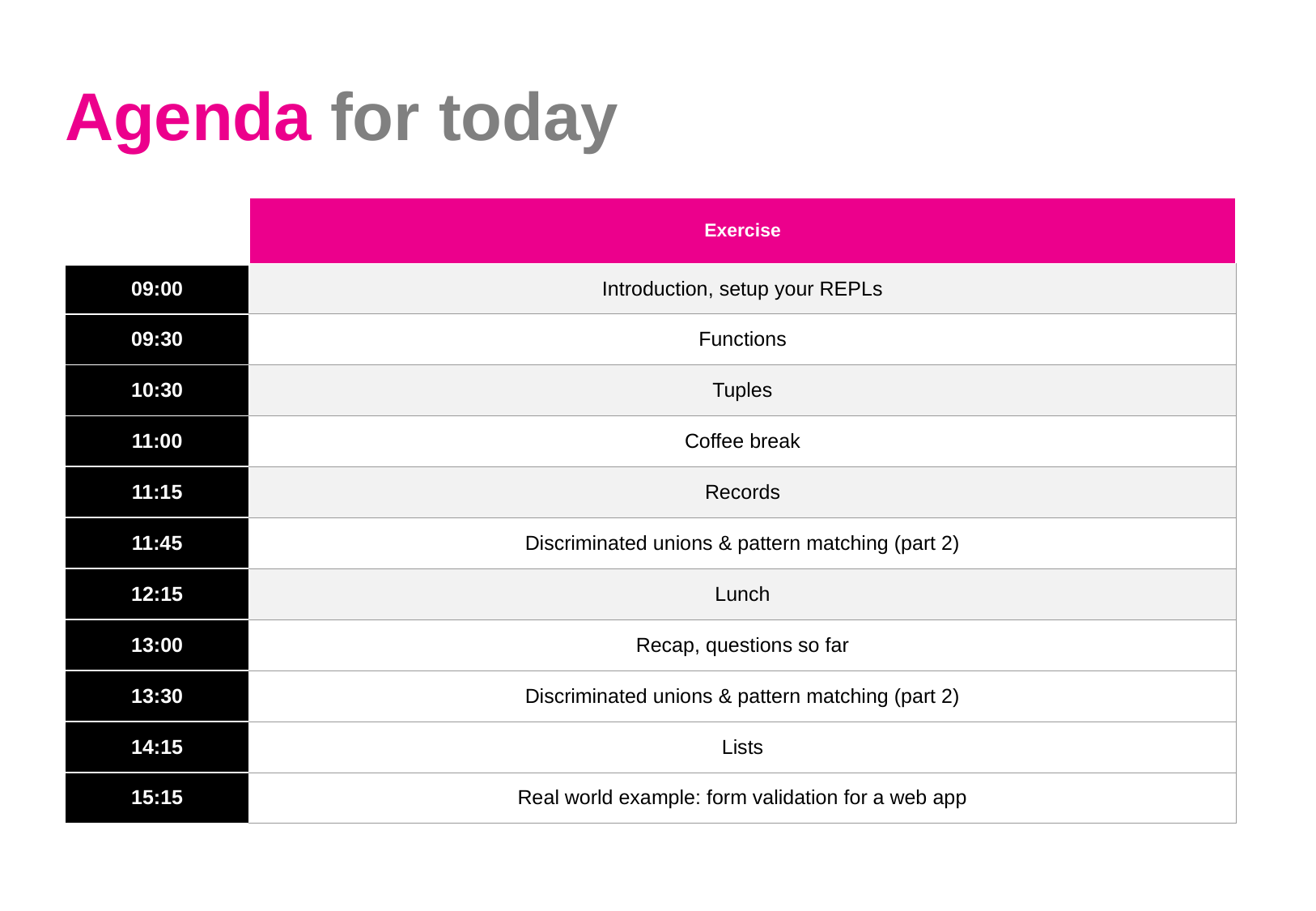

# Agenda for today
|  | Exercise |
| --- | --- |
| 09:00 | Introduction, setup your REPLs |
| 09:30 | Functions |
| 10:30 | Tuples |
| 11:00 | Coffee break |
| 11:15 | Records |
| 11:45 | Discriminated unions & pattern matching (part 2) |
| 12:15 | Lunch |
| 13:00 | Recap, questions so far |
| 13:30 | Discriminated unions & pattern matching (part 2) |
| 14:15 | Lists |
| 15:15 | Real world example: form validation for a web app |